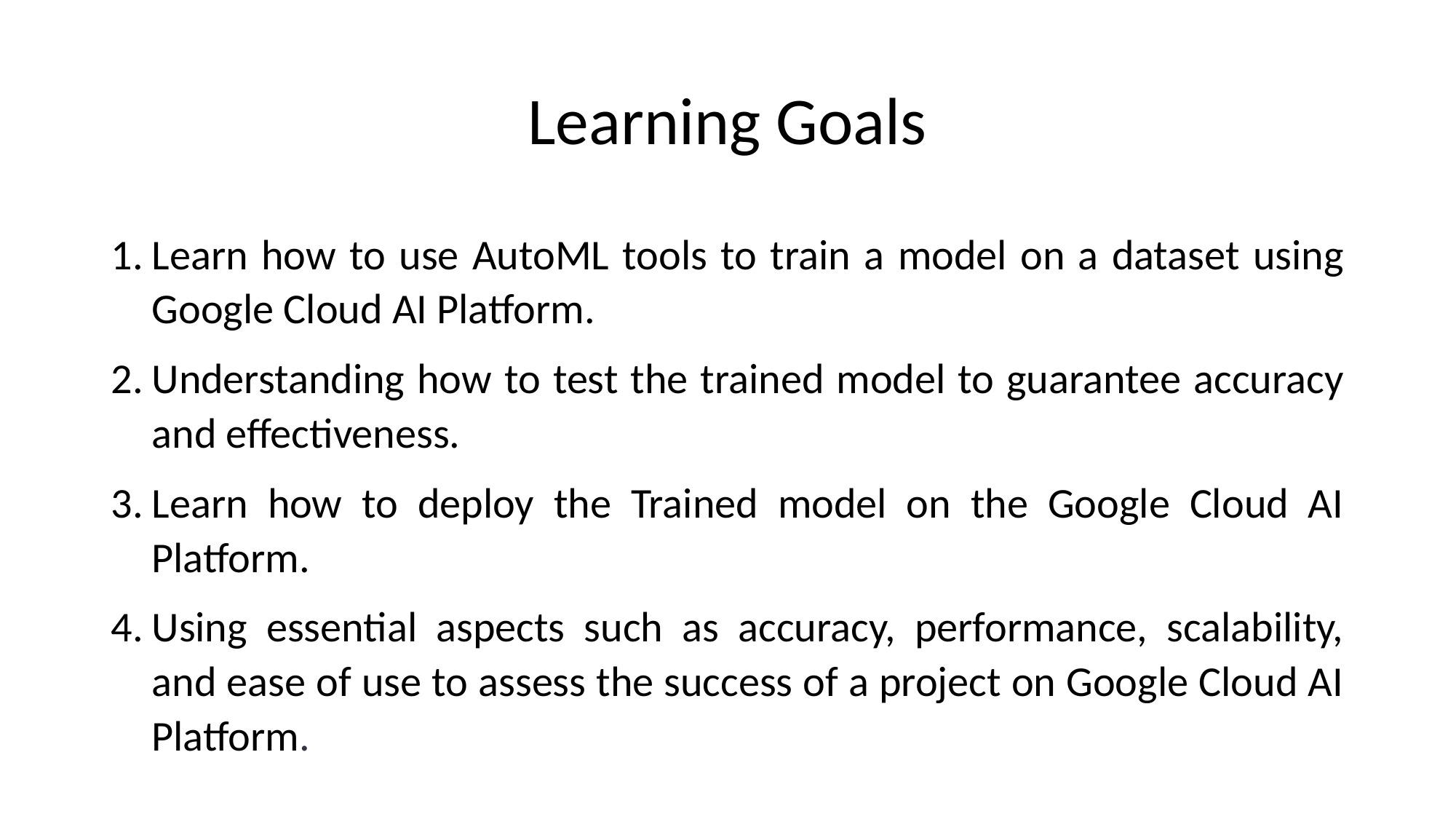

# Learning Goals
Learn how to use AutoML tools to train a model on a dataset using Google Cloud AI Platform.
Understanding how to test the trained model to guarantee accuracy and effectiveness.
Learn how to deploy the Trained model on the Google Cloud AI Platform.
Using essential aspects such as accuracy, performance, scalability, and ease of use to assess the success of a project on Google Cloud AI Platform.